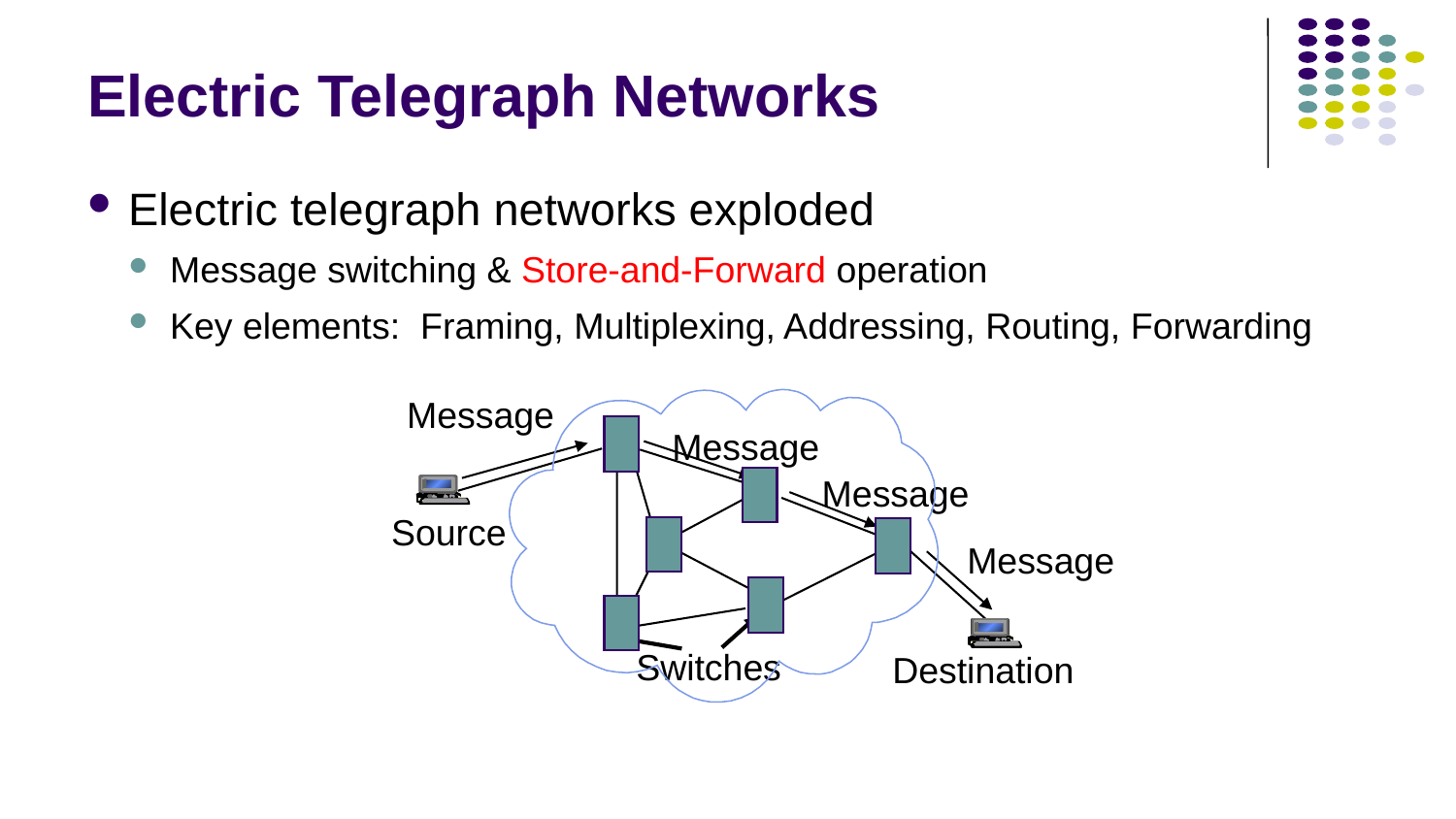

# Electric Telegraph Networks
Electric telegraph networks exploded
Message switching & Store-and-Forward operation
Key elements:  Framing, Multiplexing, Addressing, Routing, Forwarding

Message

Message

Message

Source

Message

Switches
Destination